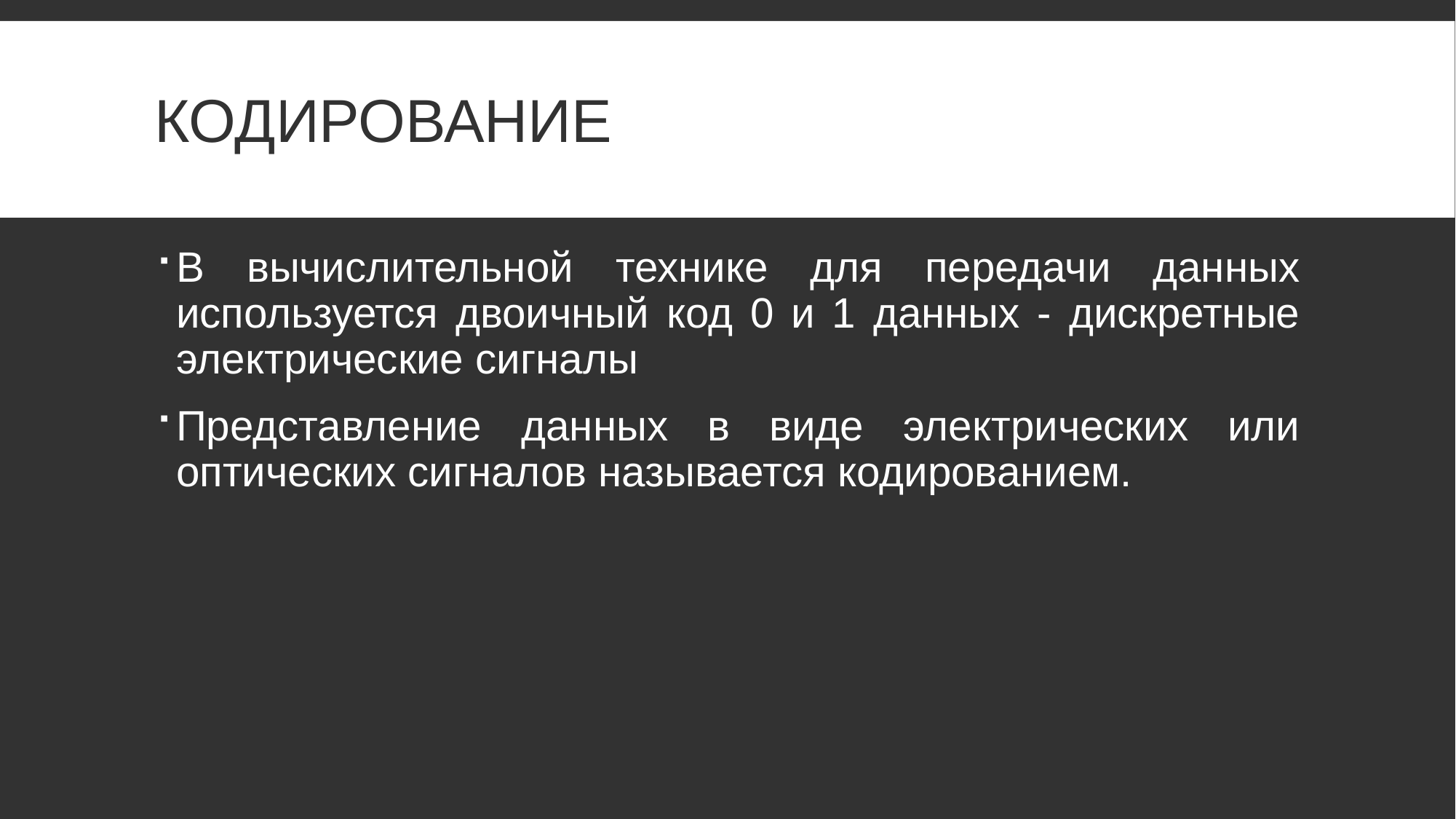

# Кодирование
В вычислительной технике для передачи данных используется двоичный код 0 и 1 данных - дискретные электрические сигналы
Представление данных в виде электрических или оптических сигналов называется кодированием.